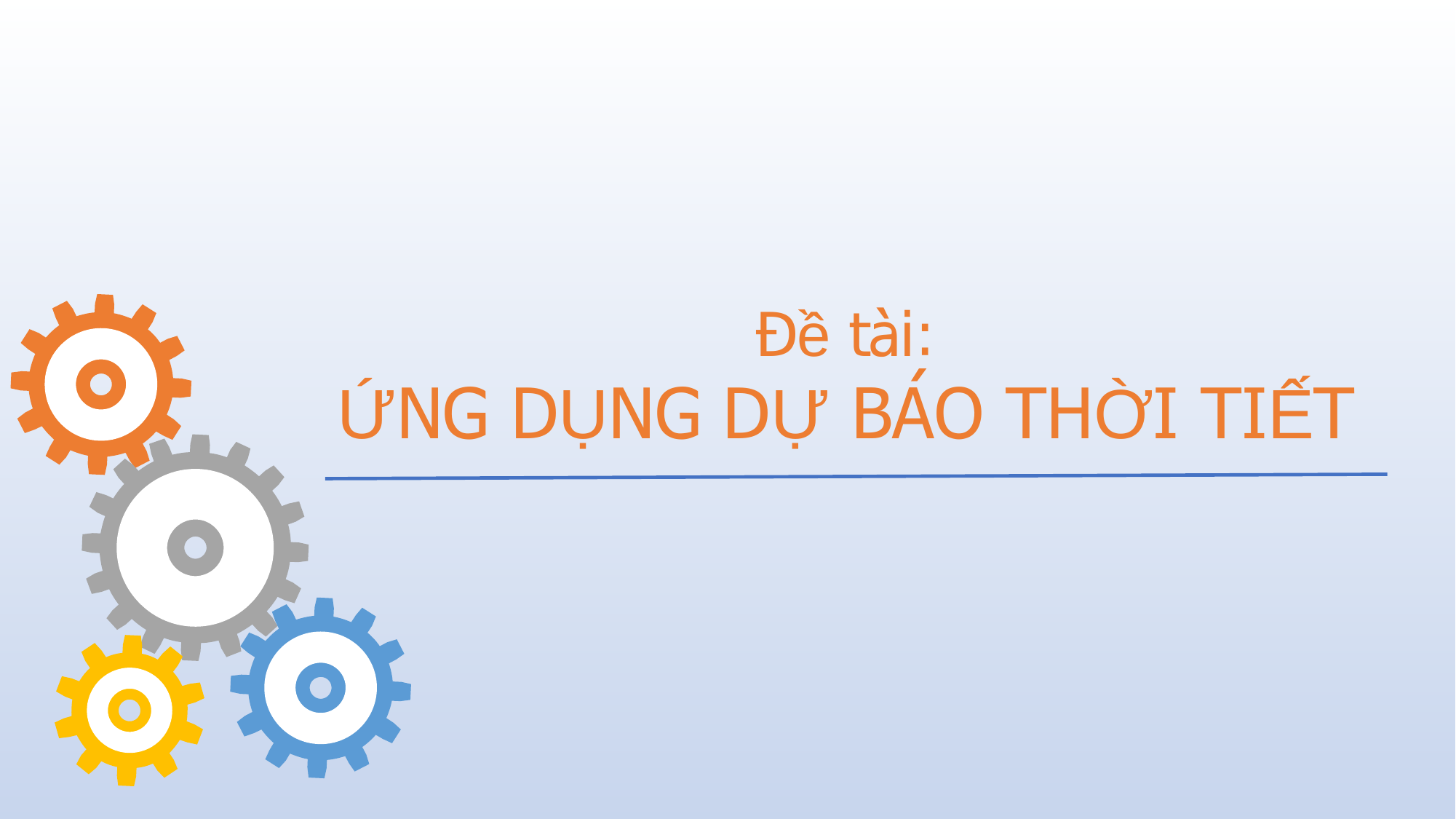

Đề tài:
ỨNG DỤNG DỰ BÁO THỜI TIẾT